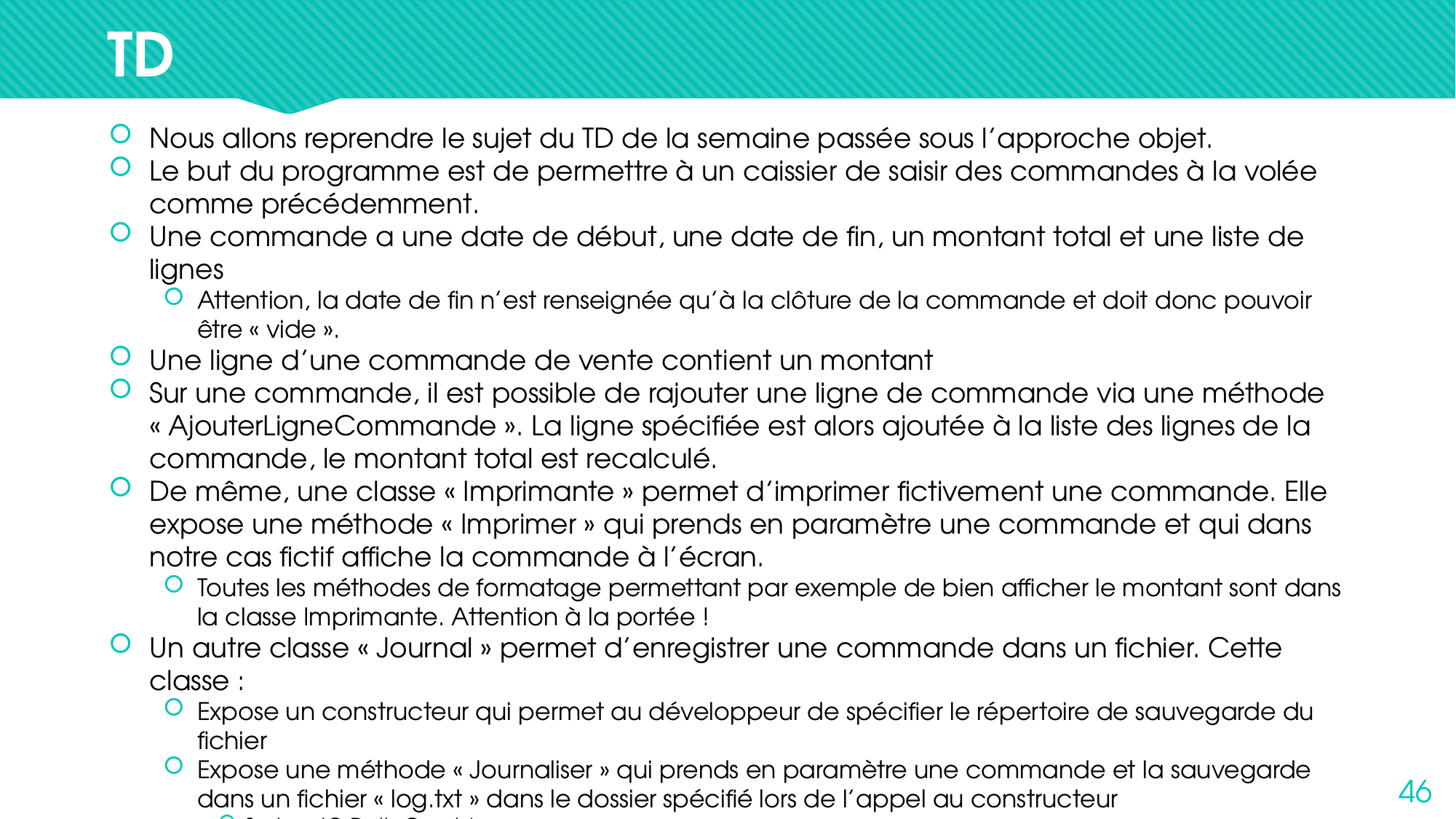

TD
Nous allons reprendre le sujet du TD de la semaine passée sous l’approche objet.
Le but du programme est de permettre à un caissier de saisir des commandes à la volée comme précédemment.
Une commande a une date de début, une date de fin, un montant total et une liste de lignes
Attention, la date de fin n’est renseignée qu’à la clôture de la commande et doit donc pouvoir être « vide ».
Une ligne d’une commande de vente contient un montant
Sur une commande, il est possible de rajouter une ligne de commande via une méthode « AjouterLigneCommande ». La ligne spécifiée est alors ajoutée à la liste des lignes de la commande, le montant total est recalculé.
De même, une classe « Imprimante » permet d’imprimer fictivement une commande. Elle expose une méthode « Imprimer » qui prends en paramètre une commande et qui dans notre cas fictif affiche la commande à l’écran.
Toutes les méthodes de formatage permettant par exemple de bien afficher le montant sont dans la classe Imprimante. Attention à la portée !
Un autre classe « Journal » permet d’enregistrer une commande dans un fichier. Cette classe :
Expose un constructeur qui permet au développeur de spécifier le répertoire de sauvegarde du fichier
Expose une méthode « Journaliser » qui prends en paramètre une commande et la sauvegarde dans un fichier « log.txt » dans le dossier spécifié lors de l’appel au constructeur
System.IO.Path.Combine
Multi-projet : un projet pour toutes les classes, un projet pour le programme.
46